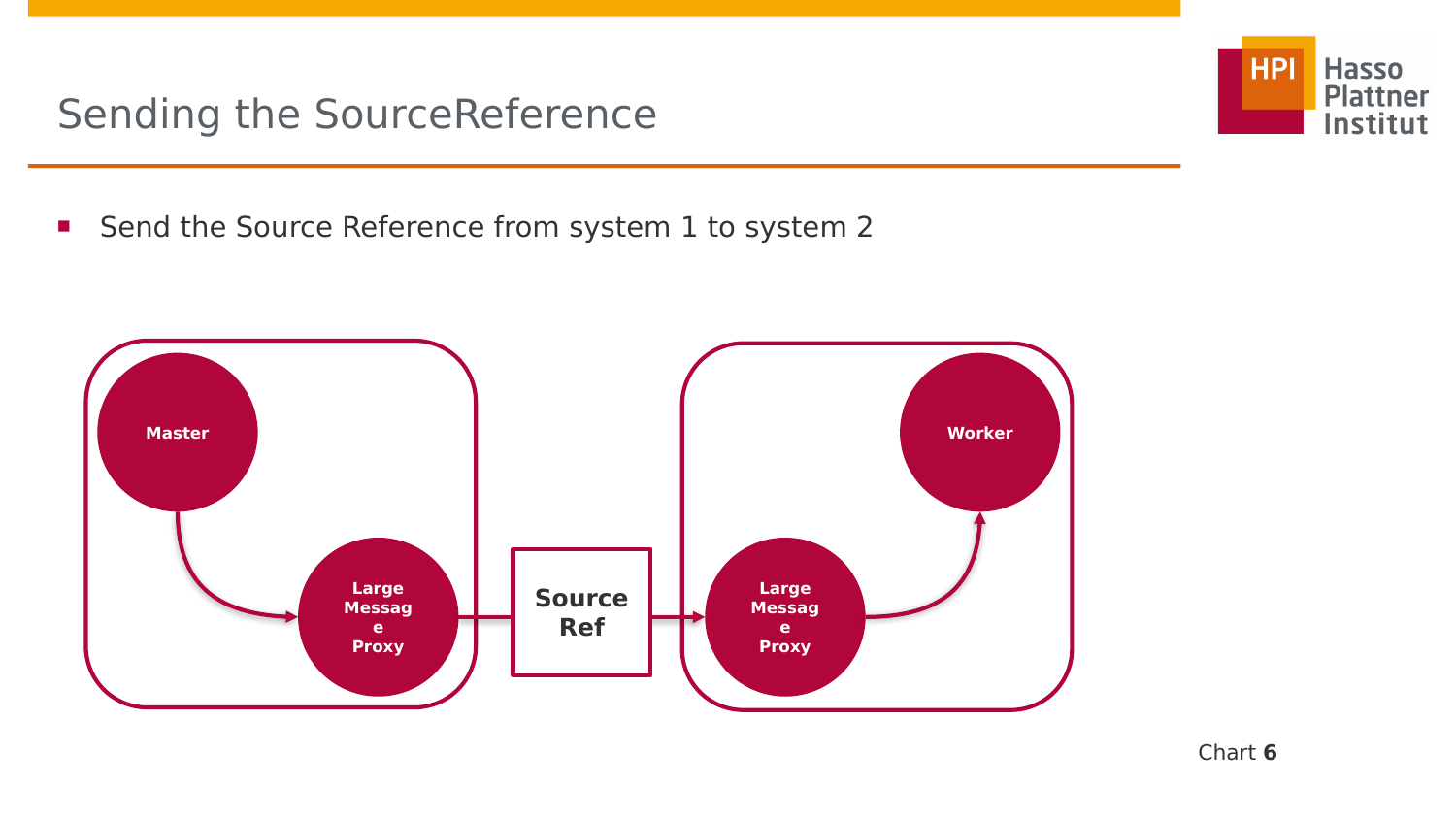

# Sending the SourceReference

Send the Source Reference from system 1 to system 2

Master
Worker
Large
Message
Proxy
Large
Message
Proxy
SourceRef
Chart 6